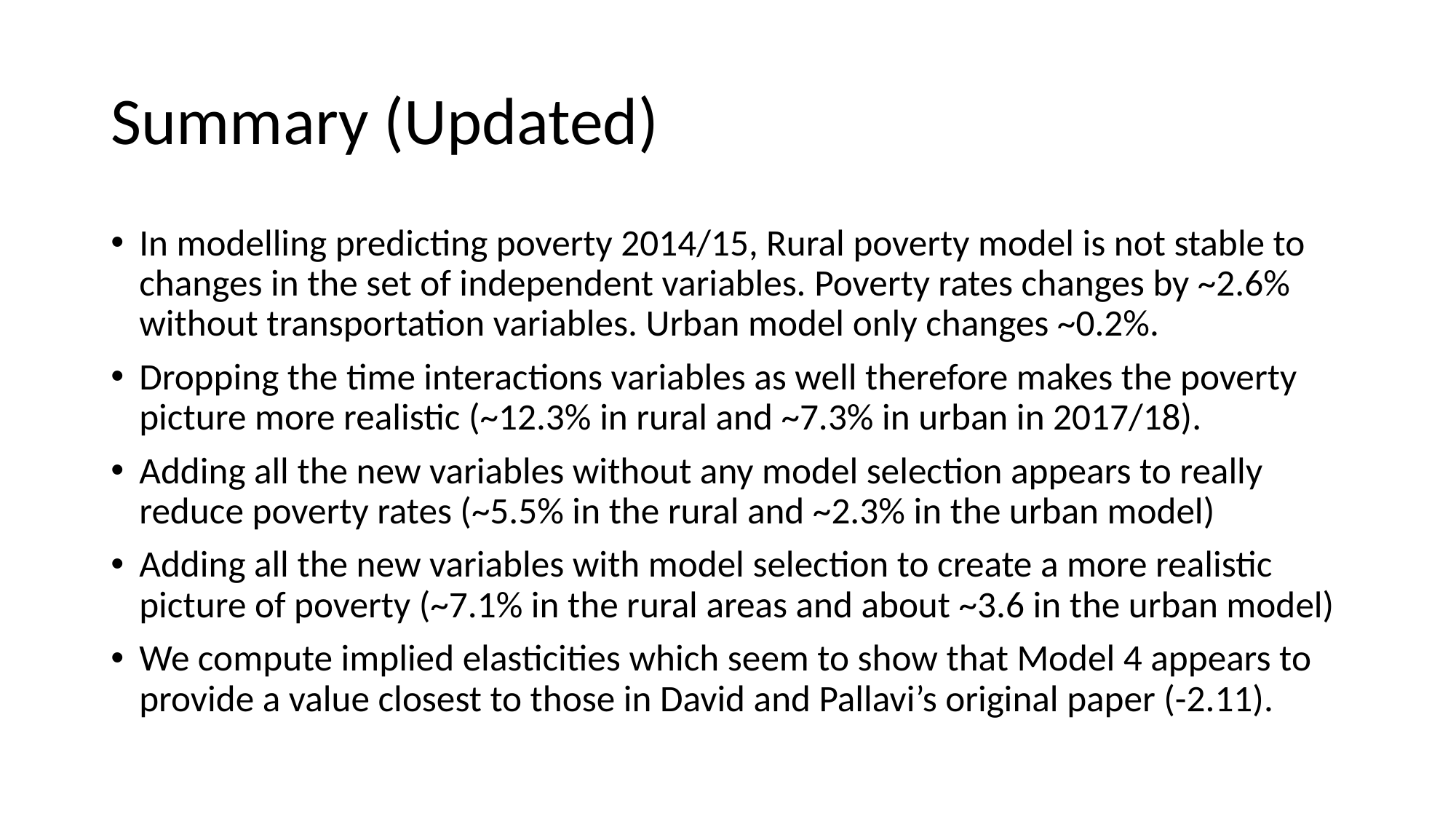

# Summary (Updated)
In modelling predicting poverty 2014/15, Rural poverty model is not stable to changes in the set of independent variables. Poverty rates changes by ~2.6% without transportation variables. Urban model only changes ~0.2%.
Dropping the time interactions variables as well therefore makes the poverty picture more realistic (~12.3% in rural and ~7.3% in urban in 2017/18).
Adding all the new variables without any model selection appears to really reduce poverty rates (~5.5% in the rural and ~2.3% in the urban model)
Adding all the new variables with model selection to create a more realistic picture of poverty (~7.1% in the rural areas and about ~3.6 in the urban model)
We compute implied elasticities which seem to show that Model 4 appears to provide a value closest to those in David and Pallavi’s original paper (-2.11).